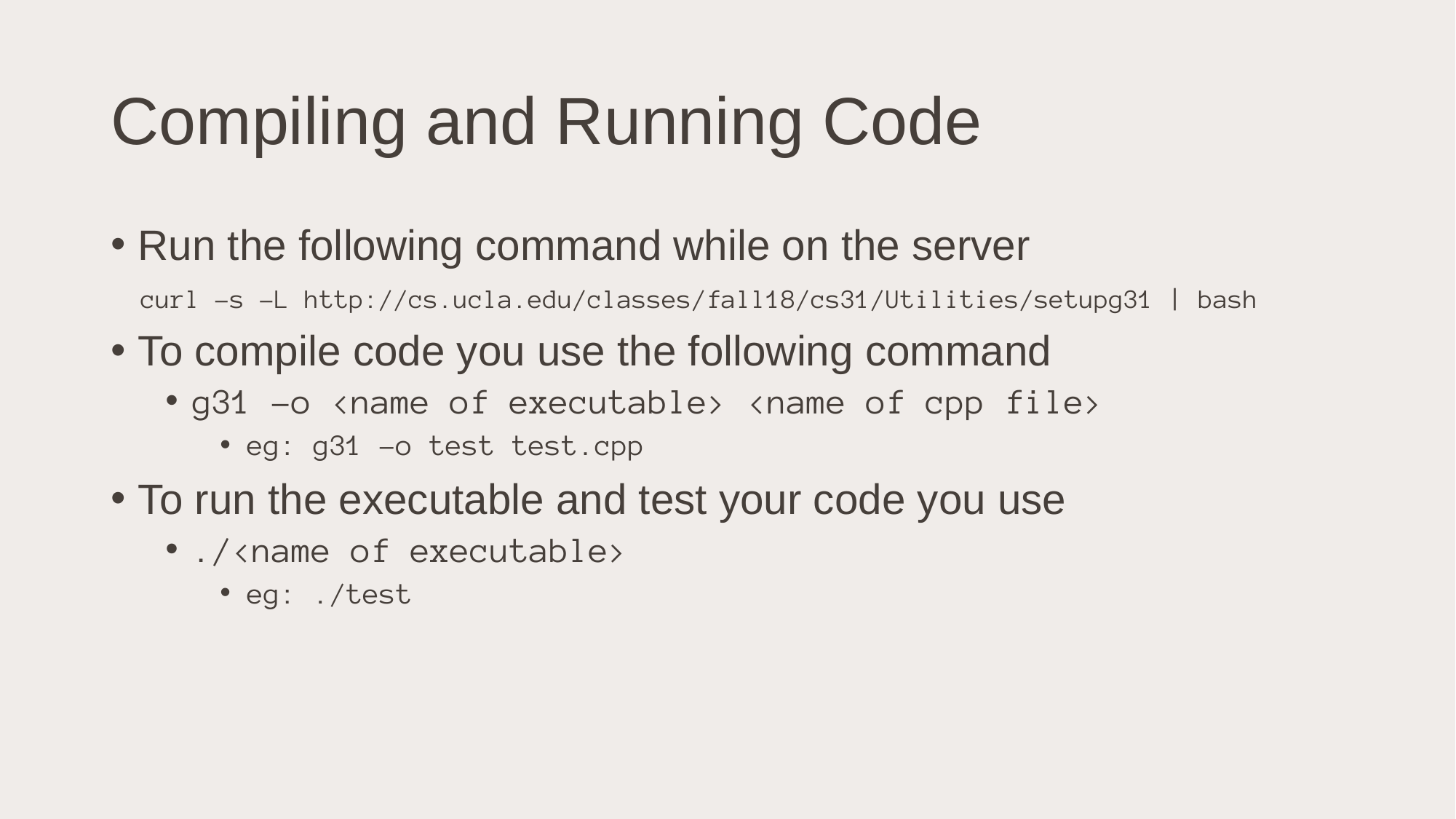

# Compiling and Running Code
Run the following command while on the server
  curl -s -L http://cs.ucla.edu/classes/fall18/cs31/Utilities/setupg31 | bash
To compile code you use the following command
g31 -o <name of executable> <name of cpp file>
eg: g31 -o test test.cpp
To run the executable and test your code you use
./<name of executable>
eg: ./test